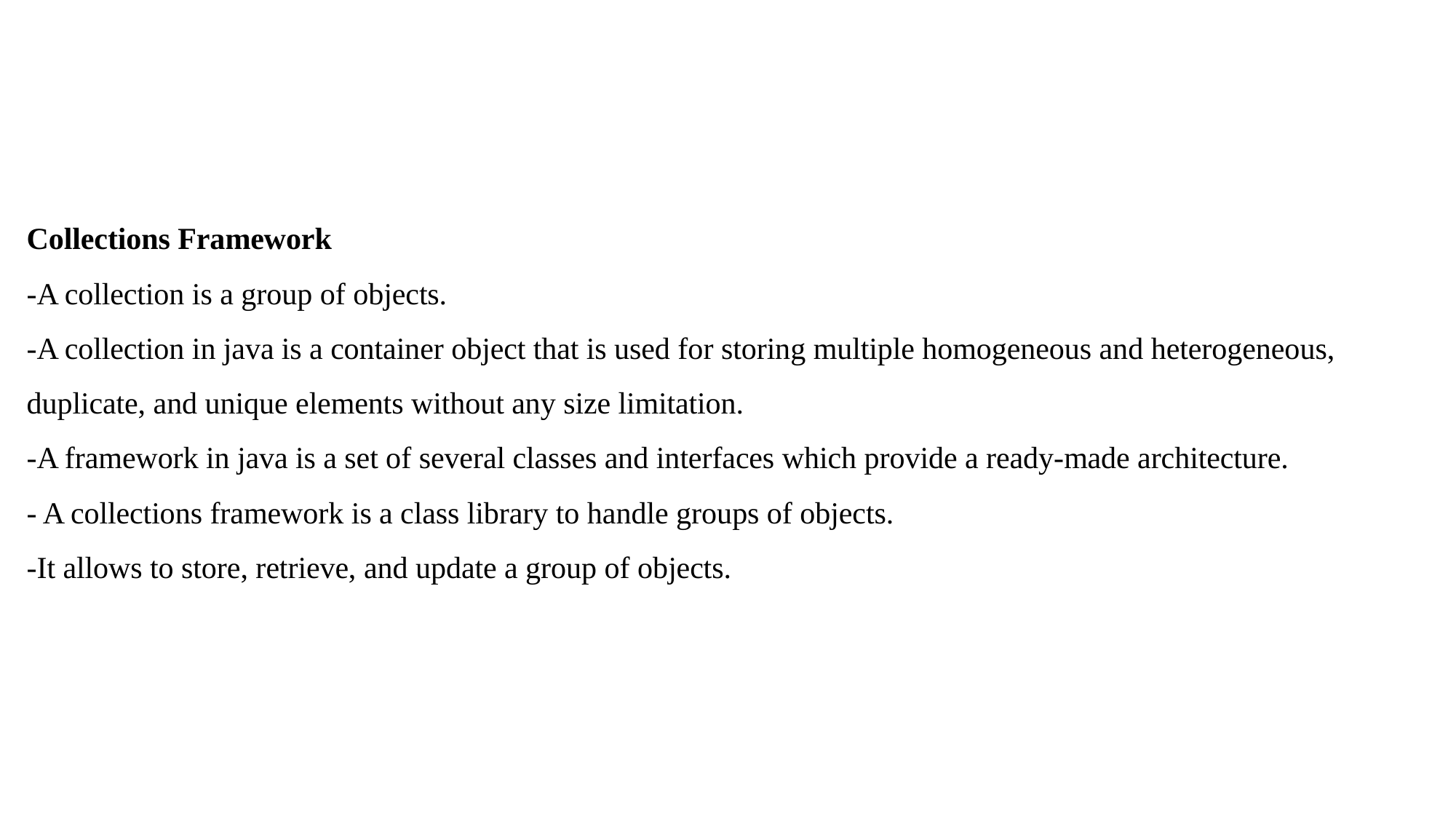

# Collections Framework -A collection is a group of objects. -A collection in java is a container object that is used for storing multiple homogeneous and heterogeneous, duplicate, and unique elements without any size limitation. -A framework in java is a set of several classes and interfaces which provide a ready-made architecture. - A collections framework is a class library to handle groups of objects. -It allows to store, retrieve, and update a group of objects.